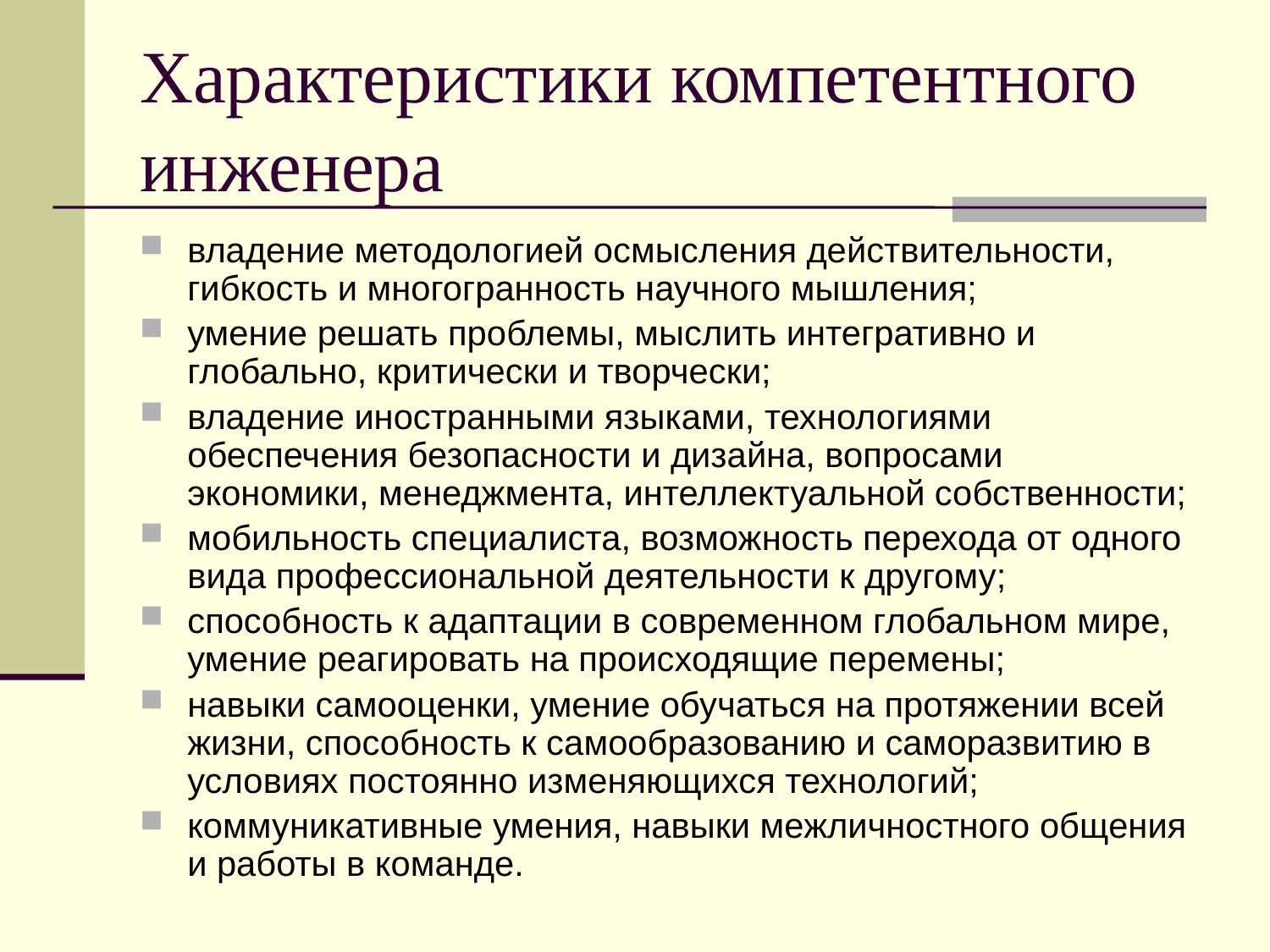

# Характеристики компетентного инженера
владение методологией осмысления действительности, гибкость и многогранность научного мышления;
умение решать проблемы, мыслить интегративно и глобально, критически и творчески;
владение иностранными языками, технологиями обеспечения безопасности и дизайна, вопросами экономики, менеджмента, интеллектуальной собственности;
мобильность специалиста, возможность перехода от одного вида профессиональной деятельности к другому;
способность к адаптации в современном глобальном мире, умение реагировать на происходящие перемены;
навыки самооценки, умение обучаться на протяжении всей жизни, способность к самообразованию и саморазвитию в условиях постоянно изменяющихся технологий;
коммуникативные умения, навыки межличностного общения и работы в команде.